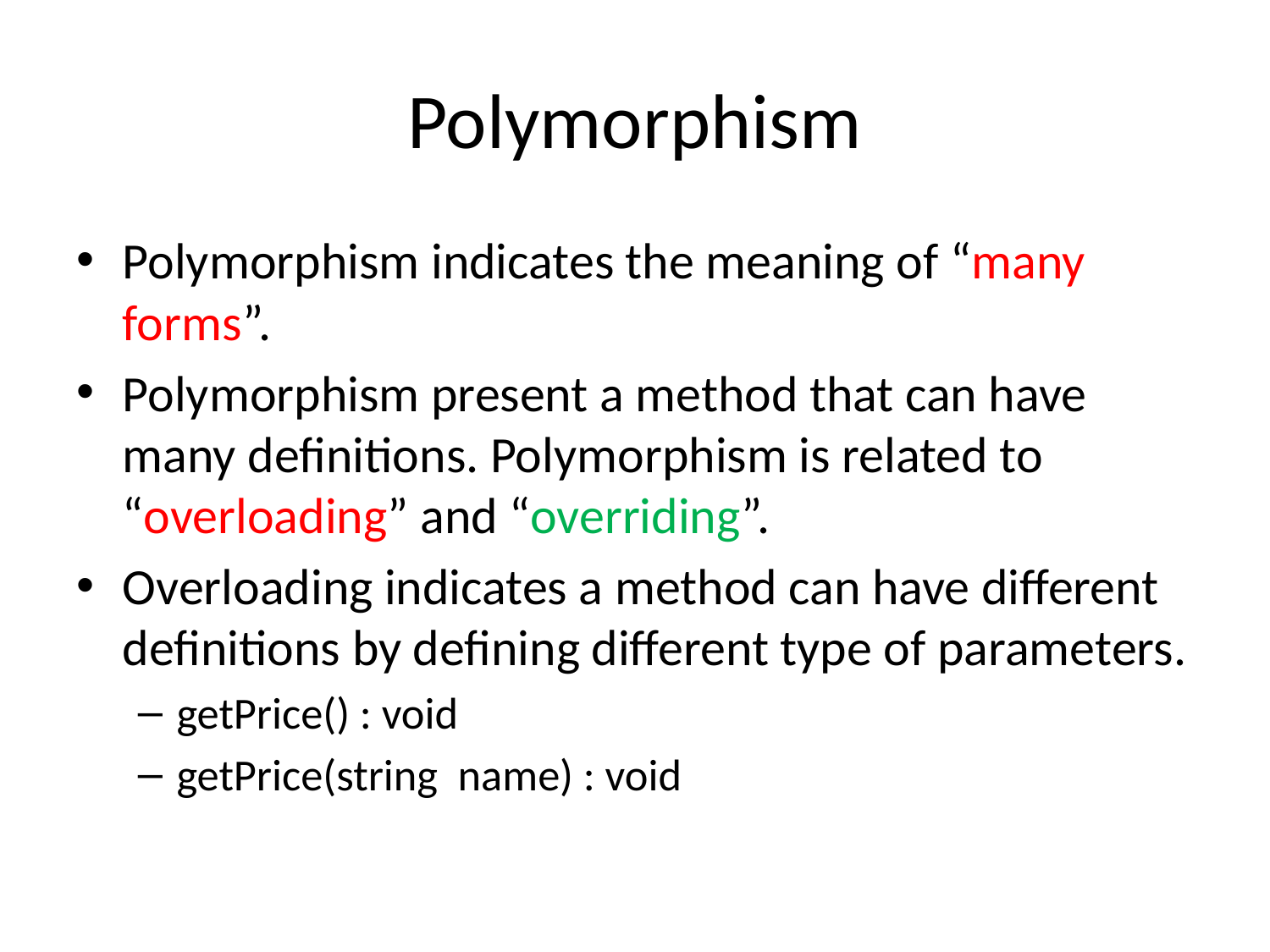

# Polymorphism
Polymorphism indicates the meaning of “many forms”.
Polymorphism present a method that can have many definitions. Polymorphism is related to “overloading” and “overriding”.
Overloading indicates a method can have different definitions by defining different type of parameters.
getPrice() : void
getPrice(string  name) : void